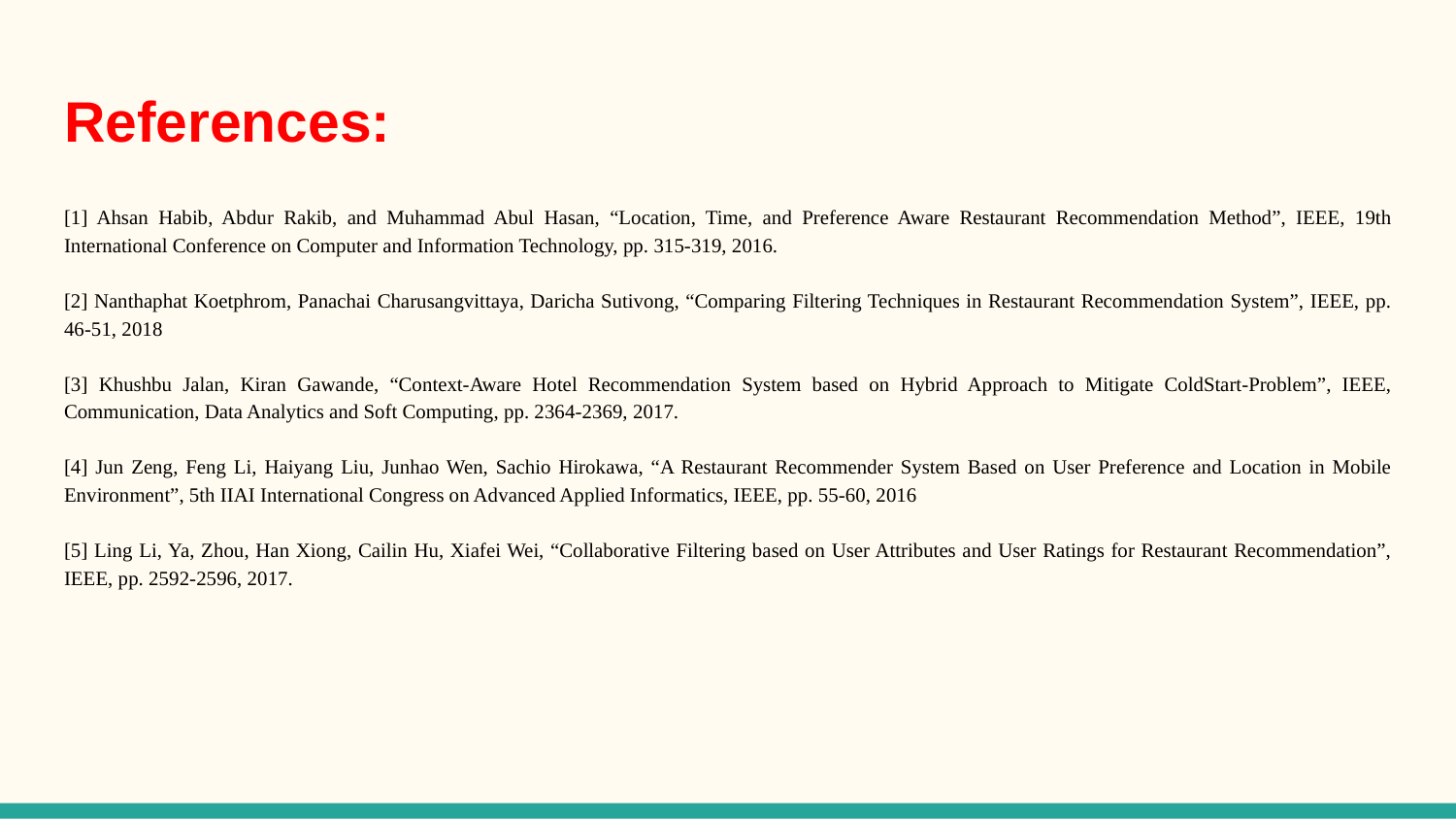

# References:
[1] Ahsan Habib, Abdur Rakib, and Muhammad Abul Hasan, “Location, Time, and Preference Aware Restaurant Recommendation Method”, IEEE, 19th International Conference on Computer and Information Technology, pp. 315-319, 2016.

[2] Nanthaphat Koetphrom, Panachai Charusangvittaya, Daricha Sutivong, “Comparing Filtering Techniques in Restaurant Recommendation System”, IEEE, pp. 46-51, 2018

[3] Khushbu Jalan, Kiran Gawande, “Context-Aware Hotel Recommendation System based on Hybrid Approach to Mitigate ColdStart-Problem”, IEEE, Communication, Data Analytics and Soft Computing, pp. 2364-2369, 2017.

[4] Jun Zeng, Feng Li, Haiyang Liu, Junhao Wen, Sachio Hirokawa, “A Restaurant Recommender System Based on User Preference and Location in Mobile Environment”, 5th IIAI International Congress on Advanced Applied Informatics, IEEE, pp. 55-60, 2016

[5] Ling Li, Ya, Zhou, Han Xiong, Cailin Hu, Xiafei Wei, “Collaborative Filtering based on User Attributes and User Ratings for Restaurant Recommendation”, IEEE, pp. 2592-2596, 2017.